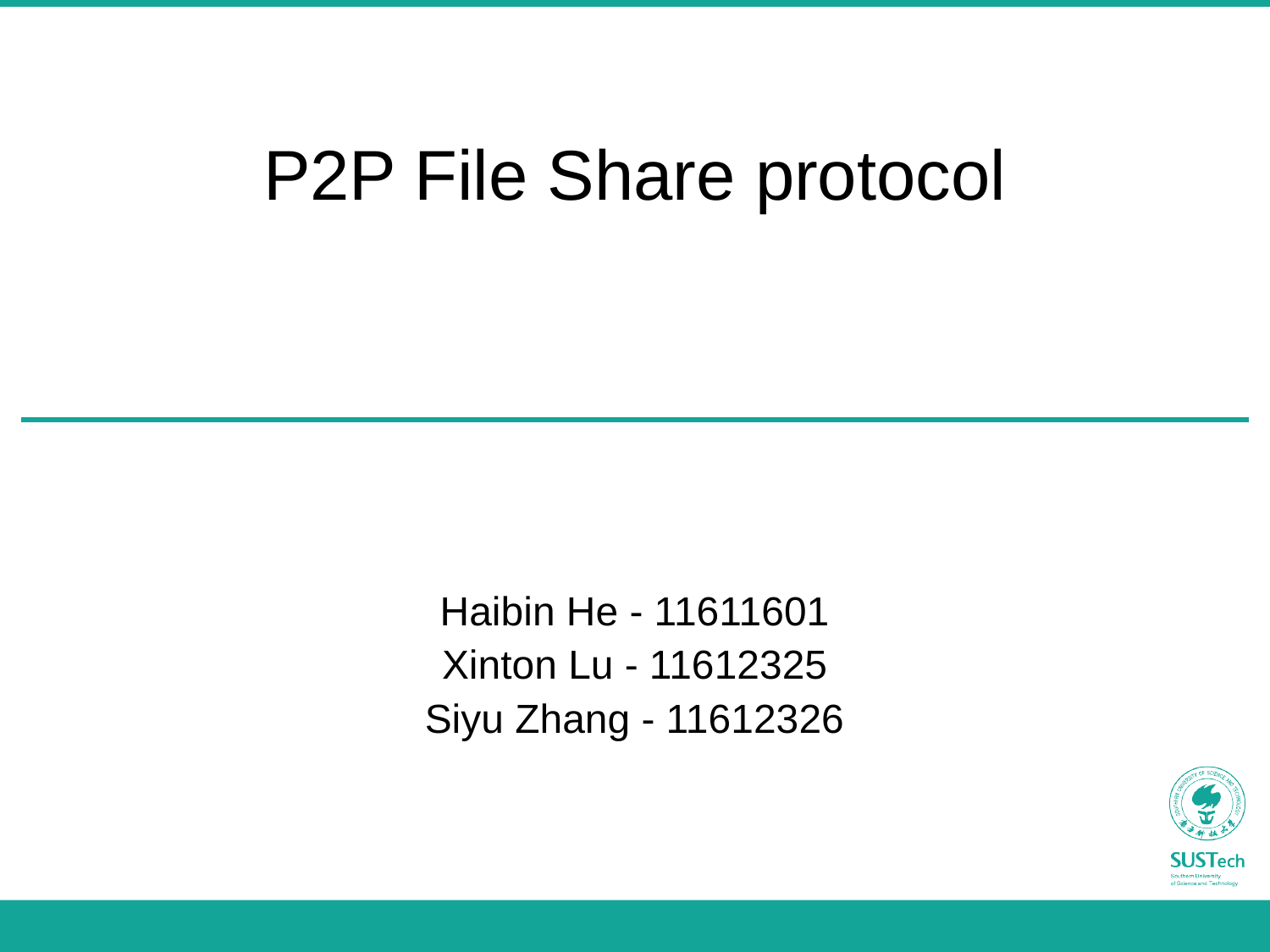

# P2P File Share protocol

Haibin He - 11611601
Xinton Lu - 11612325
Siyu Zhang - 11612326